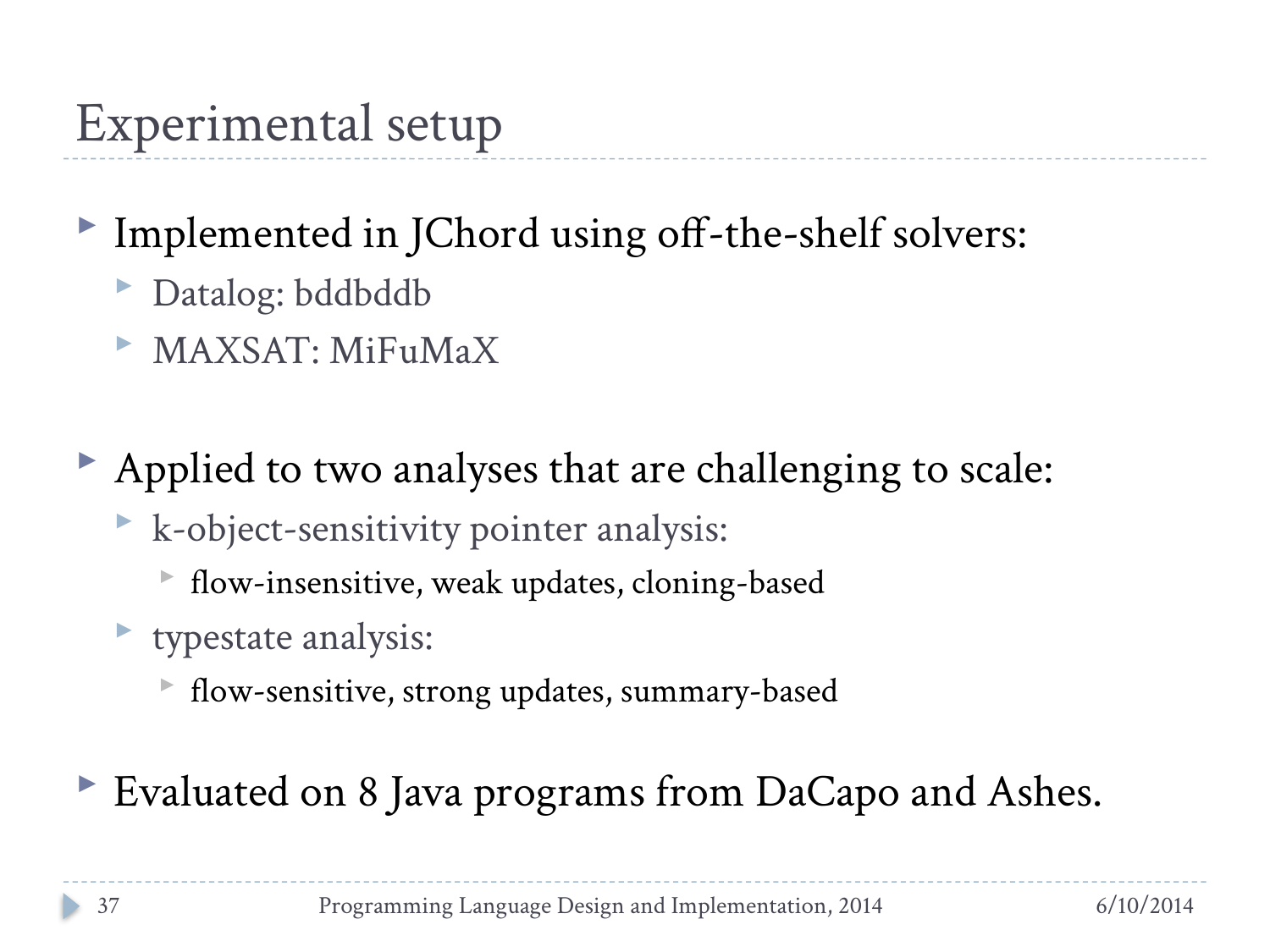

# Experimental setup
Implemented in JChord using off-the-shelf solvers:
Datalog: bddbddb
MAXSAT: MiFuMaX

Applied to two analyses that are challenging to scale:
k-object-sensitivity pointer analysis:
flow-insensitive, weak updates, cloning-based
typestate analysis:
flow-sensitive, strong updates, summary-based

Evaluated on 8 Java programs from DaCapo and Ashes.

37
Programming Language Design and Implementation, 2014
6/10/2014